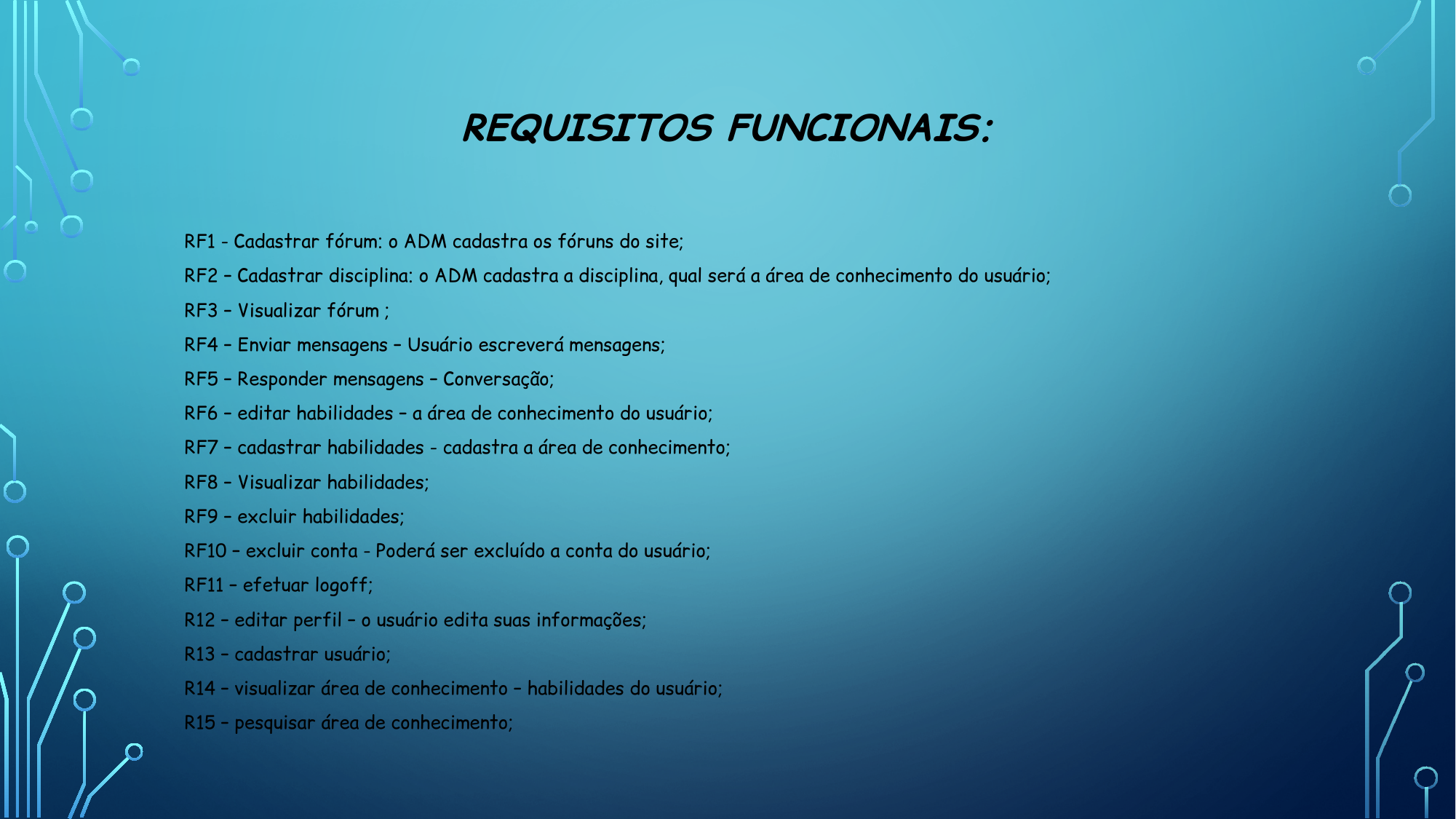

# Requisitos Funcionais:
RF1 - Cadastrar fórum: o ADM cadastra os fóruns do site;
RF2 – Cadastrar disciplina: o ADM cadastra a disciplina, qual será a área de conhecimento do usuário;
RF3 – Visualizar fórum ;
RF4 – Enviar mensagens – Usuário escreverá mensagens;
RF5 – Responder mensagens – Conversação;
RF6 – editar habilidades – a área de conhecimento do usuário;
RF7 – cadastrar habilidades - cadastra a área de conhecimento;
RF8 – Visualizar habilidades;
RF9 – excluir habilidades;
RF10 – excluir conta - Poderá ser excluído a conta do usuário;
RF11 – efetuar logoff;
R12 – editar perfil – o usuário edita suas informações;
R13 – cadastrar usuário;
R14 – visualizar área de conhecimento – habilidades do usuário;
R15 – pesquisar área de conhecimento;